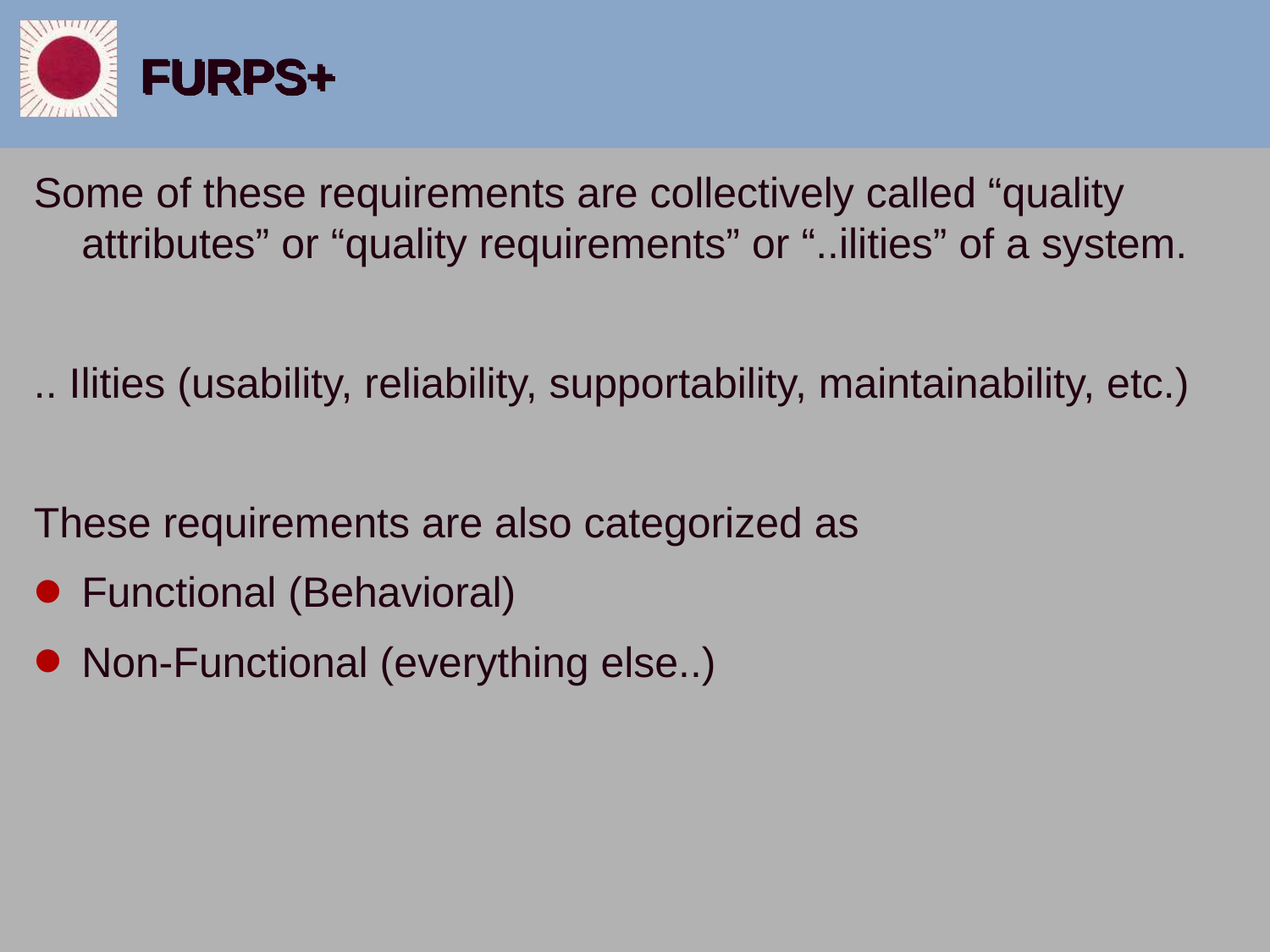

# FURPS+
Some of these requirements are collectively called “quality attributes” or “quality requirements” or “..ilities” of a system.

.. Ilities (usability, reliability, supportability, maintainability, etc.)

These requirements are also categorized as
Functional (Behavioral)
Non-Functional (everything else..)